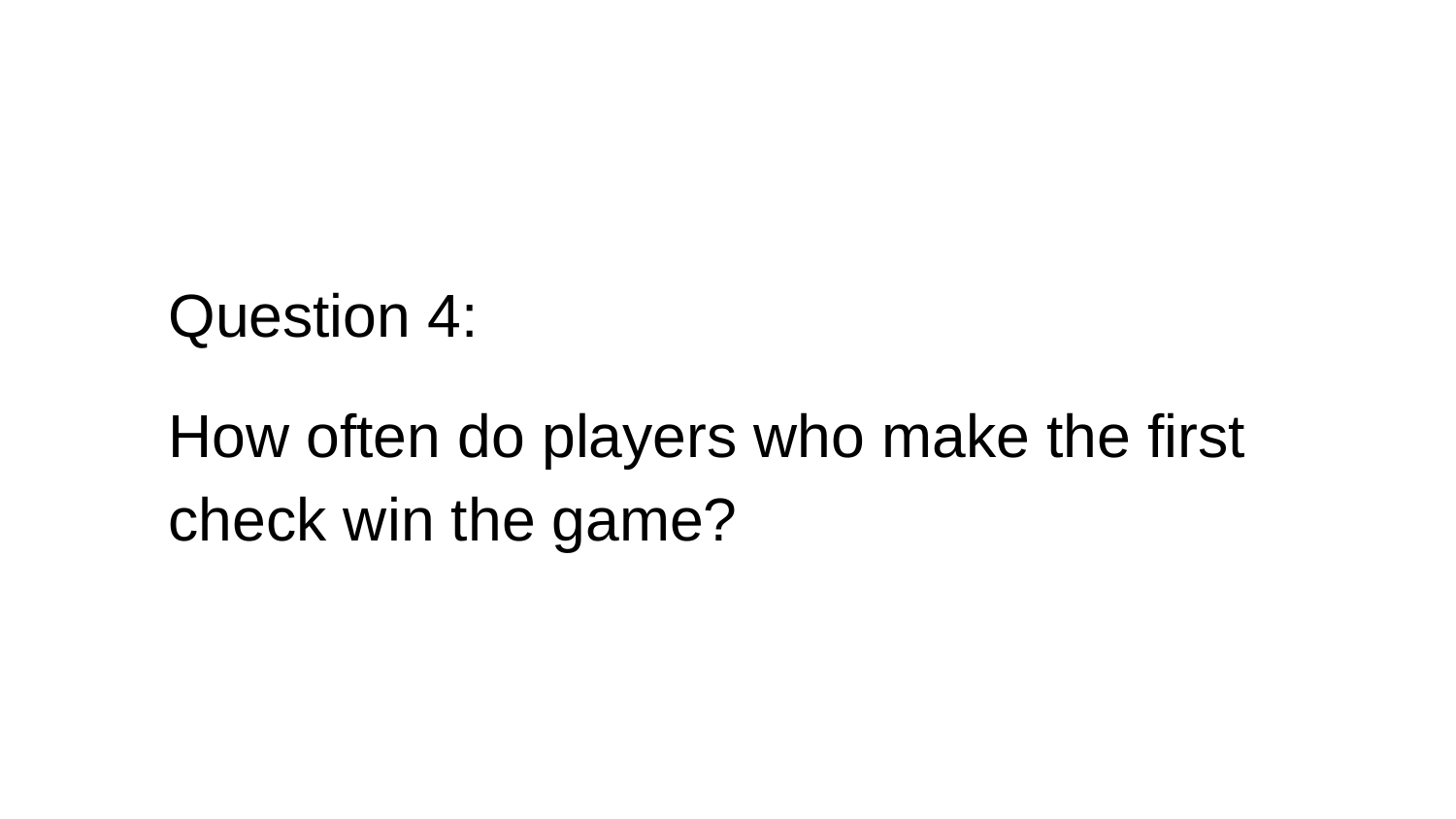

# Question 4:
How often do players who make the first check win the game?